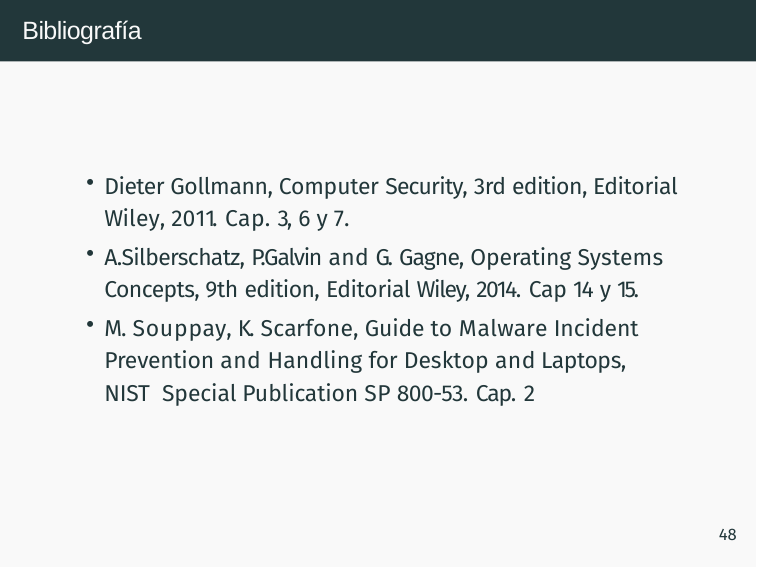

# Bibliografía
Dieter Gollmann, Computer Security, 3rd edition, Editorial  Wiley, 2011. Cap. 3, 6 y 7.
A.Silberschatz, P.Galvin and G. Gagne, Operating Systems  Concepts, 9th edition, Editorial Wiley, 2014. Cap 14 y 15.
M. Souppay, K. Scarfone, Guide to Malware Incident  Prevention and Handling for Desktop and Laptops, NIST  Special Publication SP 800-53. Cap. 2
48